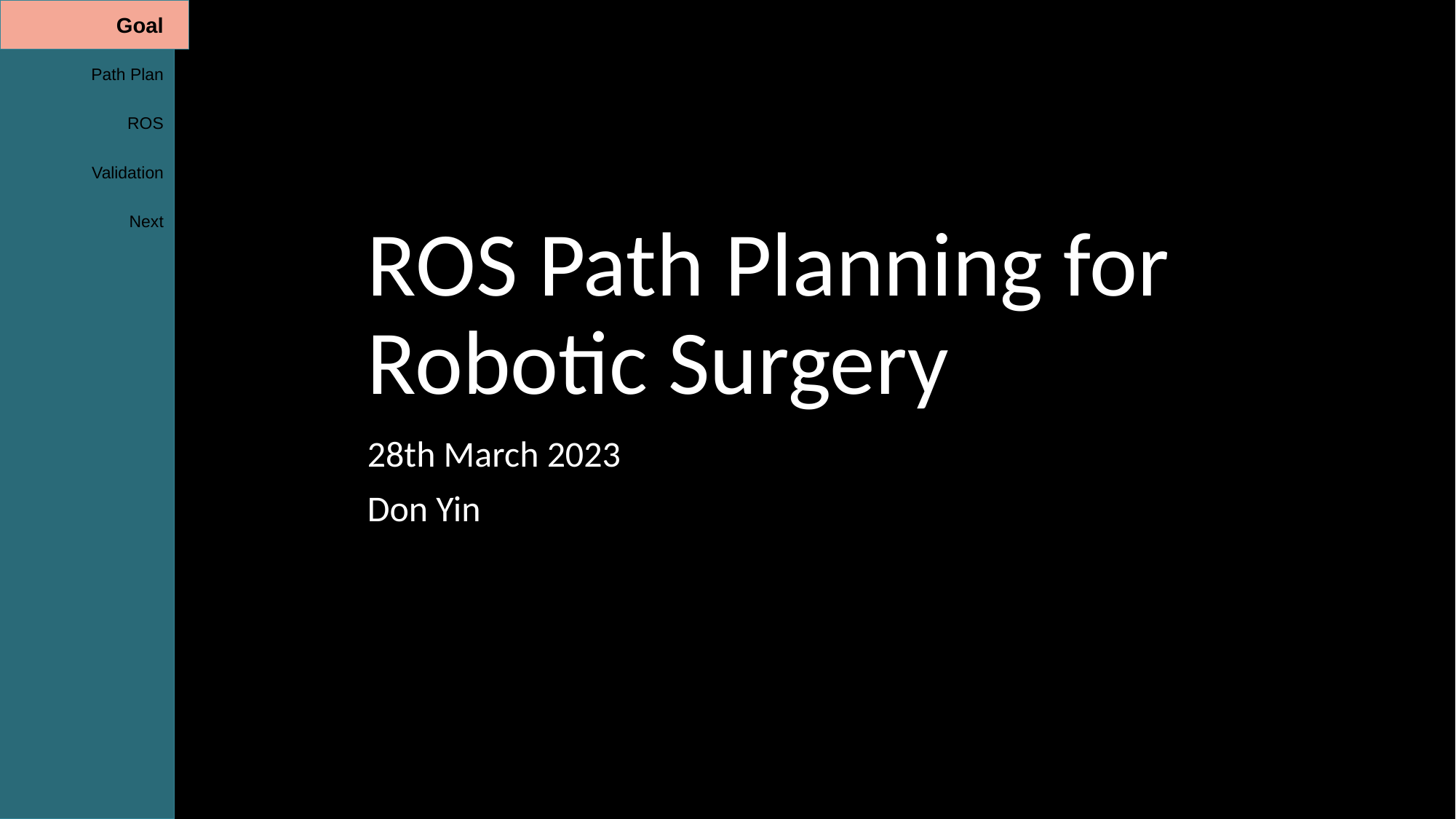

Goal
Path Plan
ROS
# ROS Path Planning for Robotic Surgery
Validation
Next
28th March 2023
Don Yin